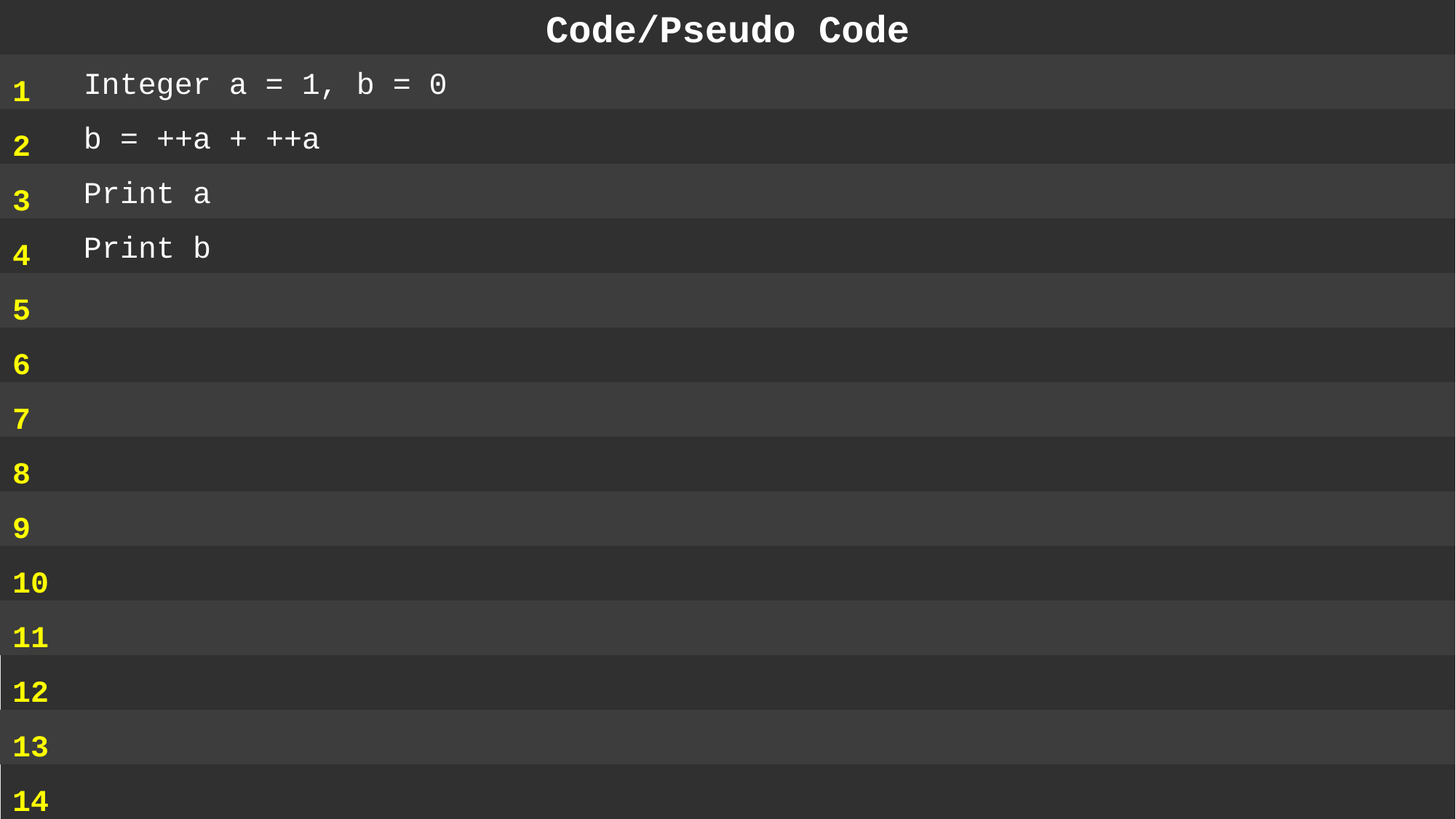

Code/Pseudo Code
1
2
3
4
5
6
7
8
9
10
11
12
13
14
 Integer a = 1, b = 0
 b = ++a + ++a
 Print a
 Print b